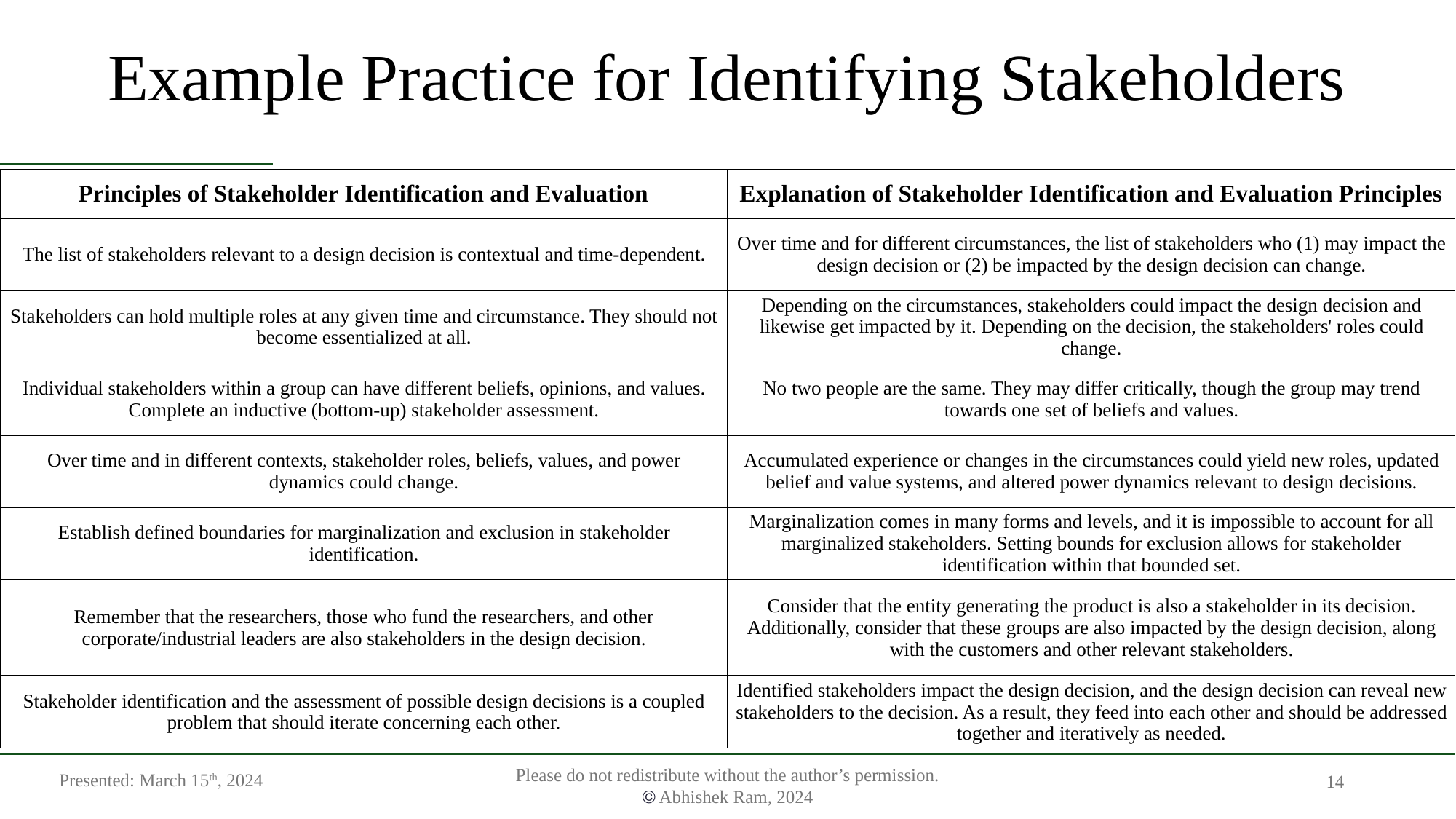

# Example Practice for Identifying Stakeholders
| Principles of Stakeholder Identification and Evaluation | Explanation of Stakeholder Identification and Evaluation Principles |
| --- | --- |
| The list of stakeholders relevant to a design decision is contextual and time-dependent. | Over time and for different circumstances, the list of stakeholders who (1) may impact the design decision or (2) be impacted by the design decision can change. |
| Stakeholders can hold multiple roles at any given time and circumstance. They should not become essentialized at all. | Depending on the circumstances, stakeholders could impact the design decision and likewise get impacted by it. Depending on the decision, the stakeholders' roles could change. |
| Individual stakeholders within a group can have different beliefs, opinions, and values. Complete an inductive (bottom-up) stakeholder assessment. | No two people are the same. They may differ critically, though the group may trend towards one set of beliefs and values. |
| Over time and in different contexts, stakeholder roles, beliefs, values, and power dynamics could change. | Accumulated experience or changes in the circumstances could yield new roles, updated belief and value systems, and altered power dynamics relevant to design decisions. |
| Establish defined boundaries for marginalization and exclusion in stakeholder identification. | Marginalization comes in many forms and levels, and it is impossible to account for all marginalized stakeholders. Setting bounds for exclusion allows for stakeholder identification within that bounded set. |
| Remember that the researchers, those who fund the researchers, and other corporate/industrial leaders are also stakeholders in the design decision. | Consider that the entity generating the product is also a stakeholder in its decision. Additionally, consider that these groups are also impacted by the design decision, along with the customers and other relevant stakeholders. |
| Stakeholder identification and the assessment of possible design decisions is a coupled problem that should iterate concerning each other. | Identified stakeholders impact the design decision, and the design decision can reveal new stakeholders to the decision. As a result, they feed into each other and should be addressed together and iteratively as needed. |
Presented: March 15th, 2024
14
Please do not redistribute without the author’s permission.
© Abhishek Ram, 2024